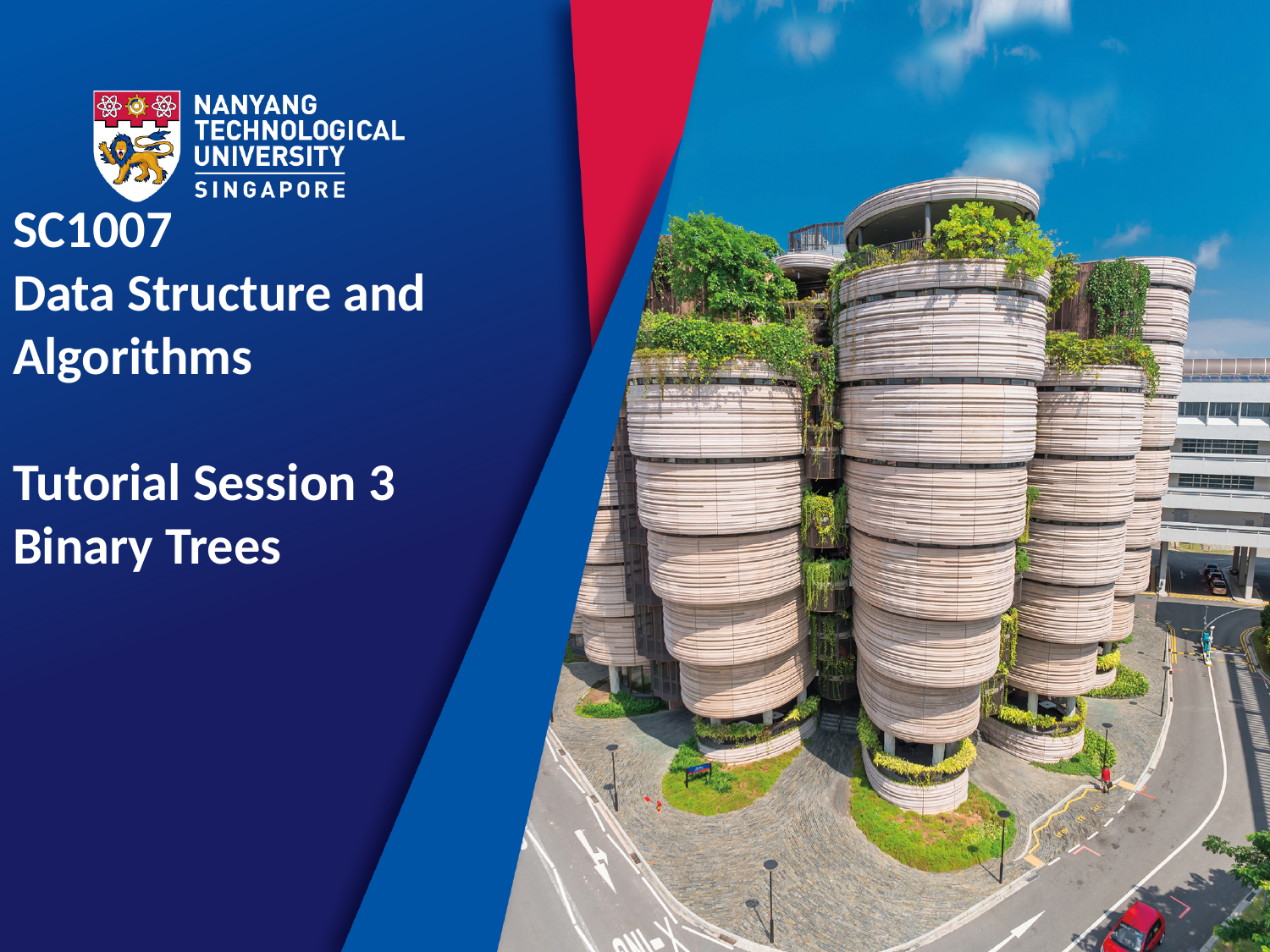

# SC1007 Data Structure and Algorithms Tutorial Session 3 Binary Trees